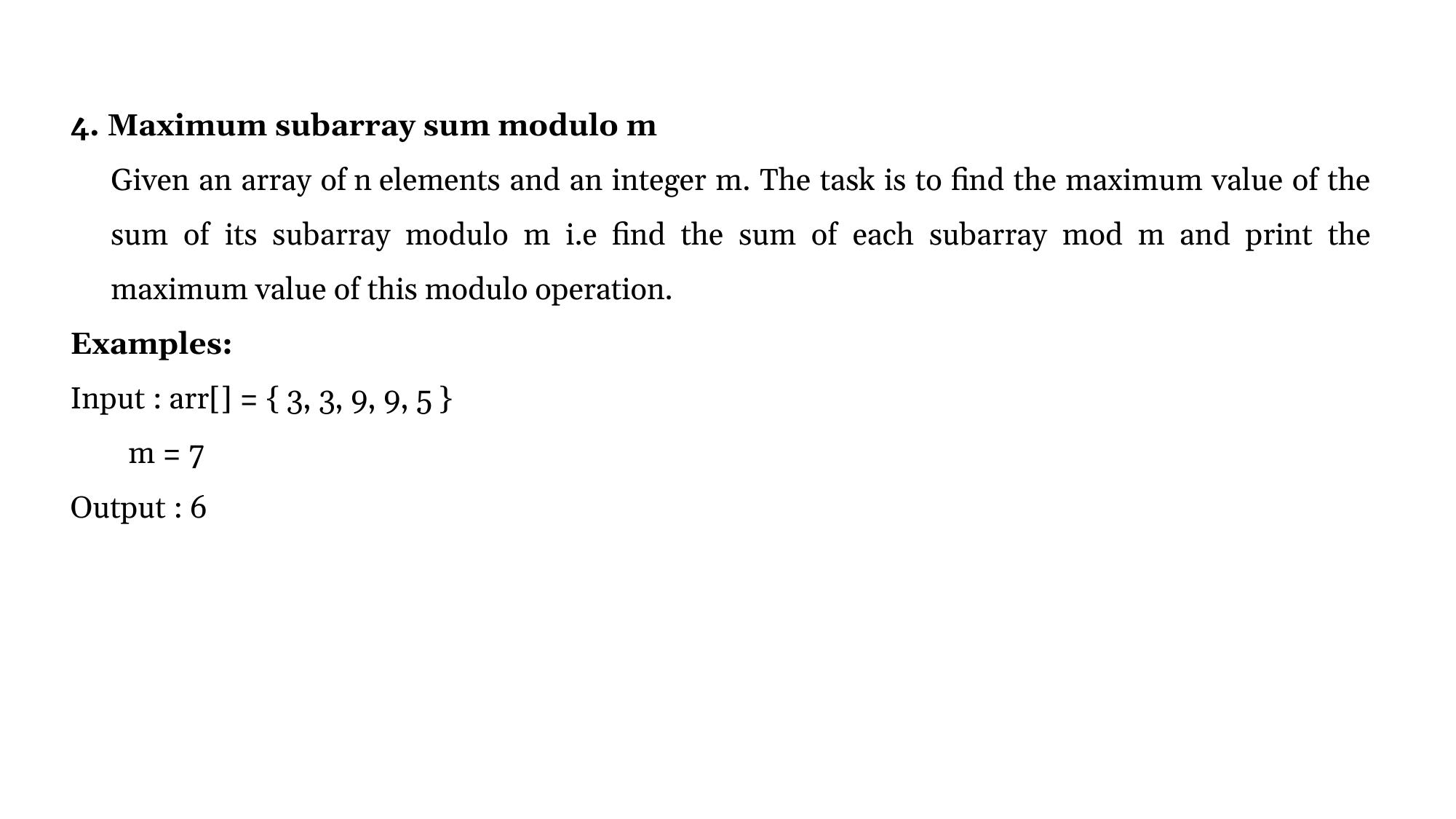

4. Maximum subarray sum modulo m
	Given an array of n elements and an integer m. The task is to find the maximum value of the sum of its subarray modulo m i.e find the sum of each subarray mod m and print the maximum value of this modulo operation.
Examples:
Input : arr[] = { 3, 3, 9, 9, 5 }
        m = 7
Output : 6